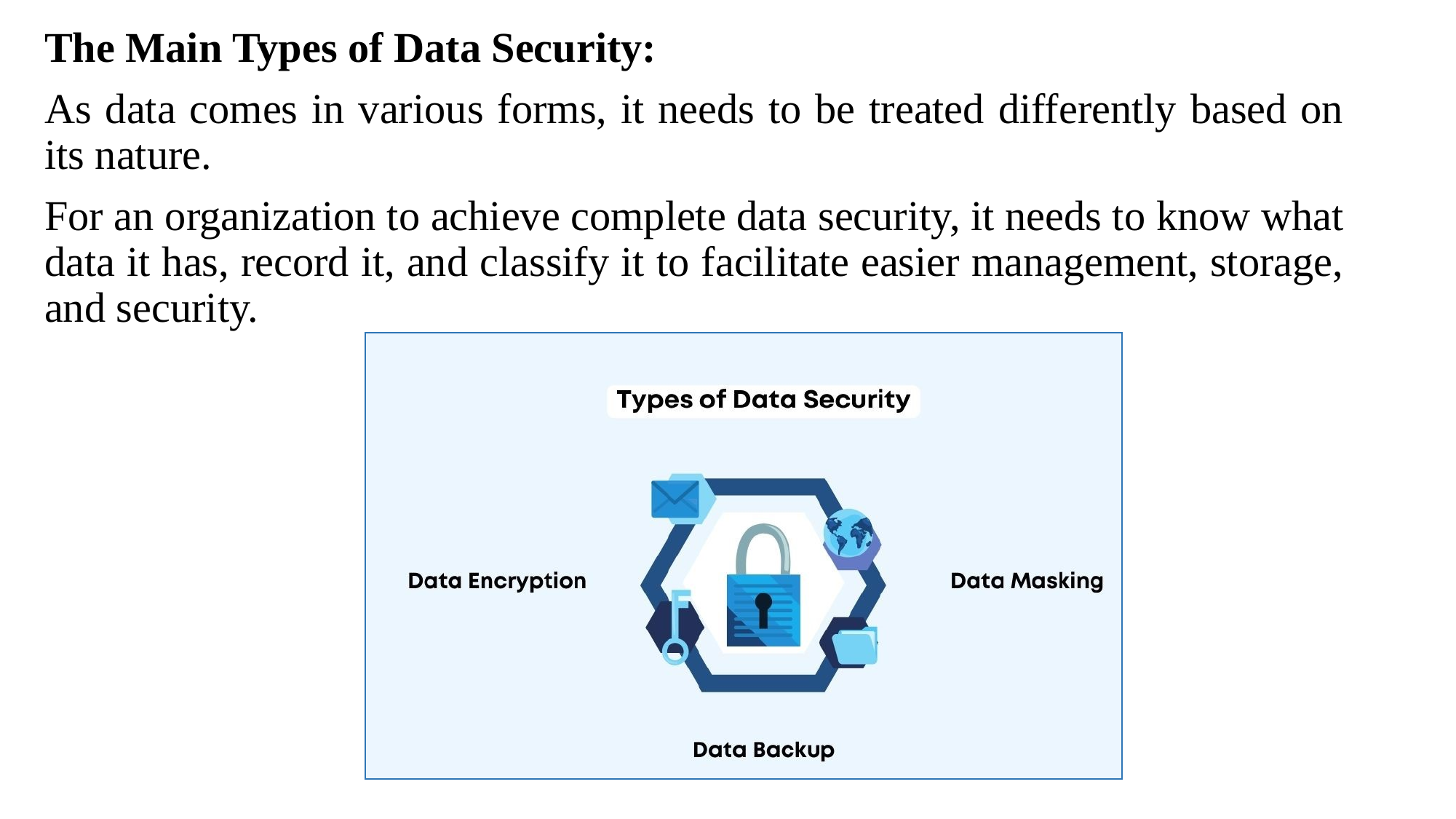

The Main Types of Data Security:
As data comes in various forms, it needs to be treated differently based on its nature.
For an organization to achieve complete data security, it needs to know what data it has, record it, and classify it to facilitate easier management, storage, and security.